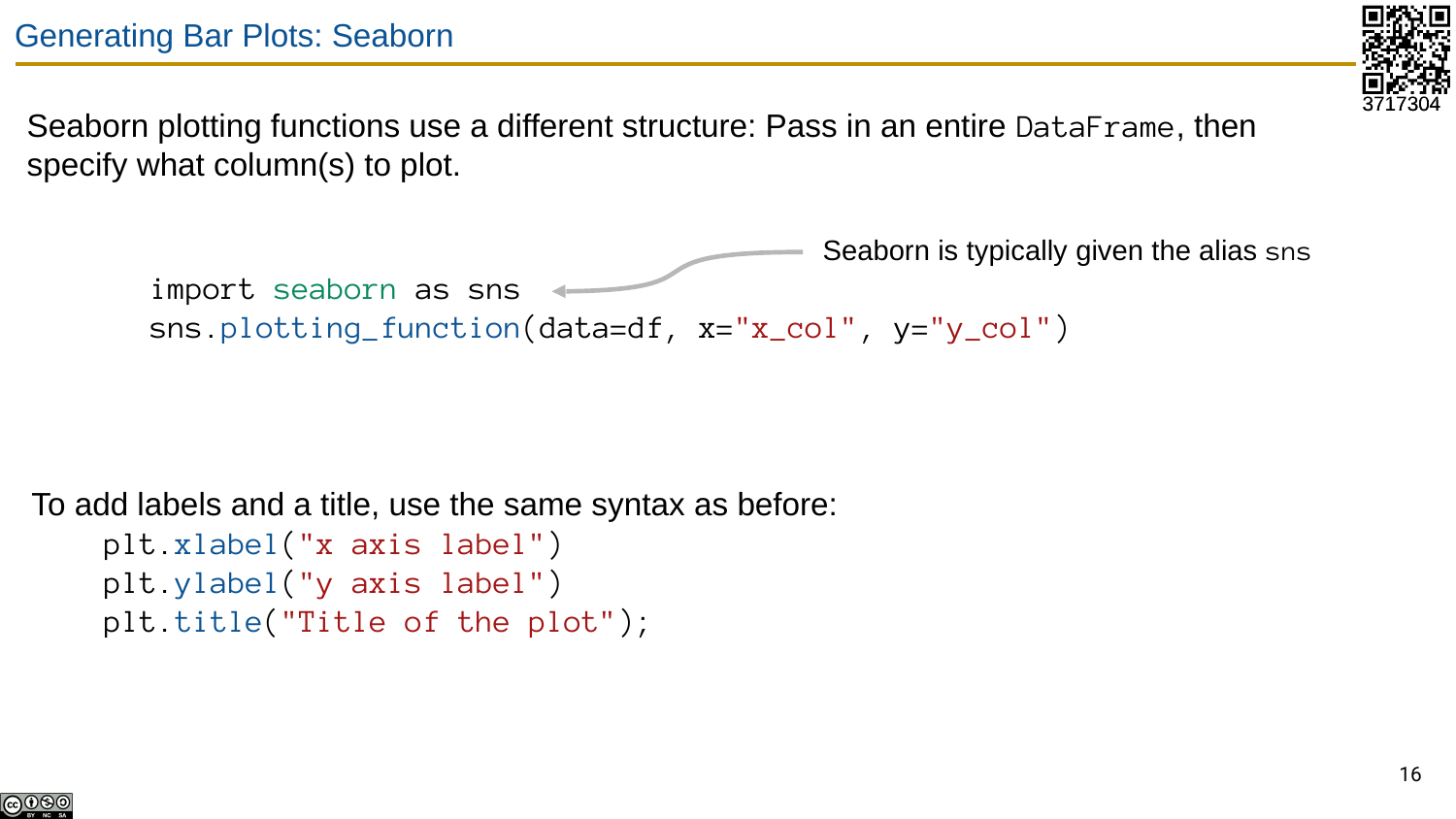

# Generating Bar Plots: Seaborn
Seaborn plotting functions use a different structure: Pass in an entire DataFrame, then specify what column(s) to plot.
Seaborn is typically given the alias sns
import seaborn as sns
sns.plotting_function(data=df, x="x_col", y="y_col")
To add labels and a title, use the same syntax as before:
plt.xlabel("x axis label")
plt.ylabel("y axis label")
plt.title("Title of the plot");
16